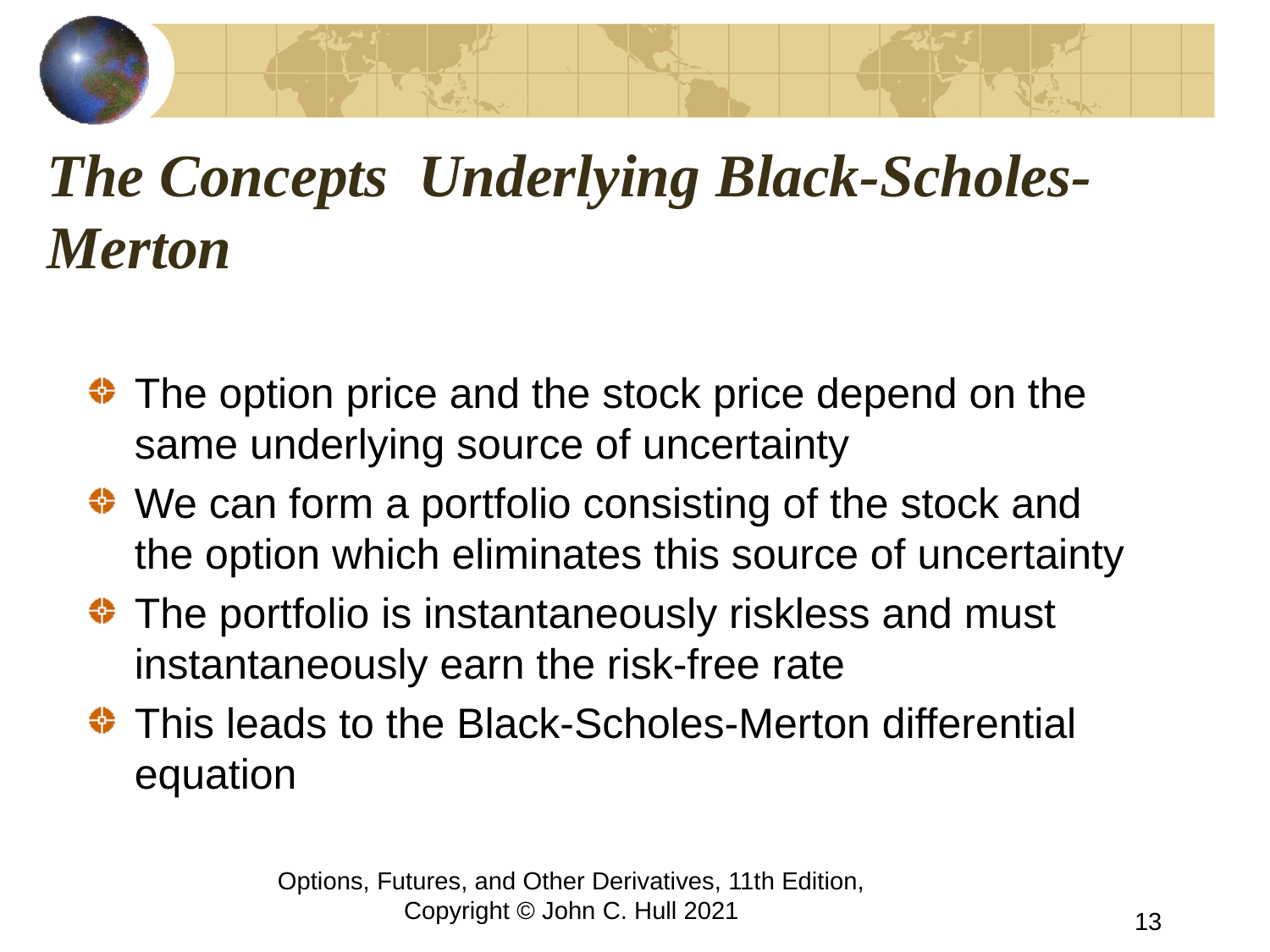

# The Concepts  Underlying Black-Scholes-Merton
The option price and the stock price depend on the same underlying source of uncertainty
We can form a portfolio consisting of the stock and the option which eliminates this source of uncertainty
The portfolio is instantaneously riskless and must instantaneously earn the risk-free rate
This leads to the Black-Scholes-Merton differential equation
Options, Futures, and Other Derivatives, 11th Edition, Copyright © John C. Hull 2021
13